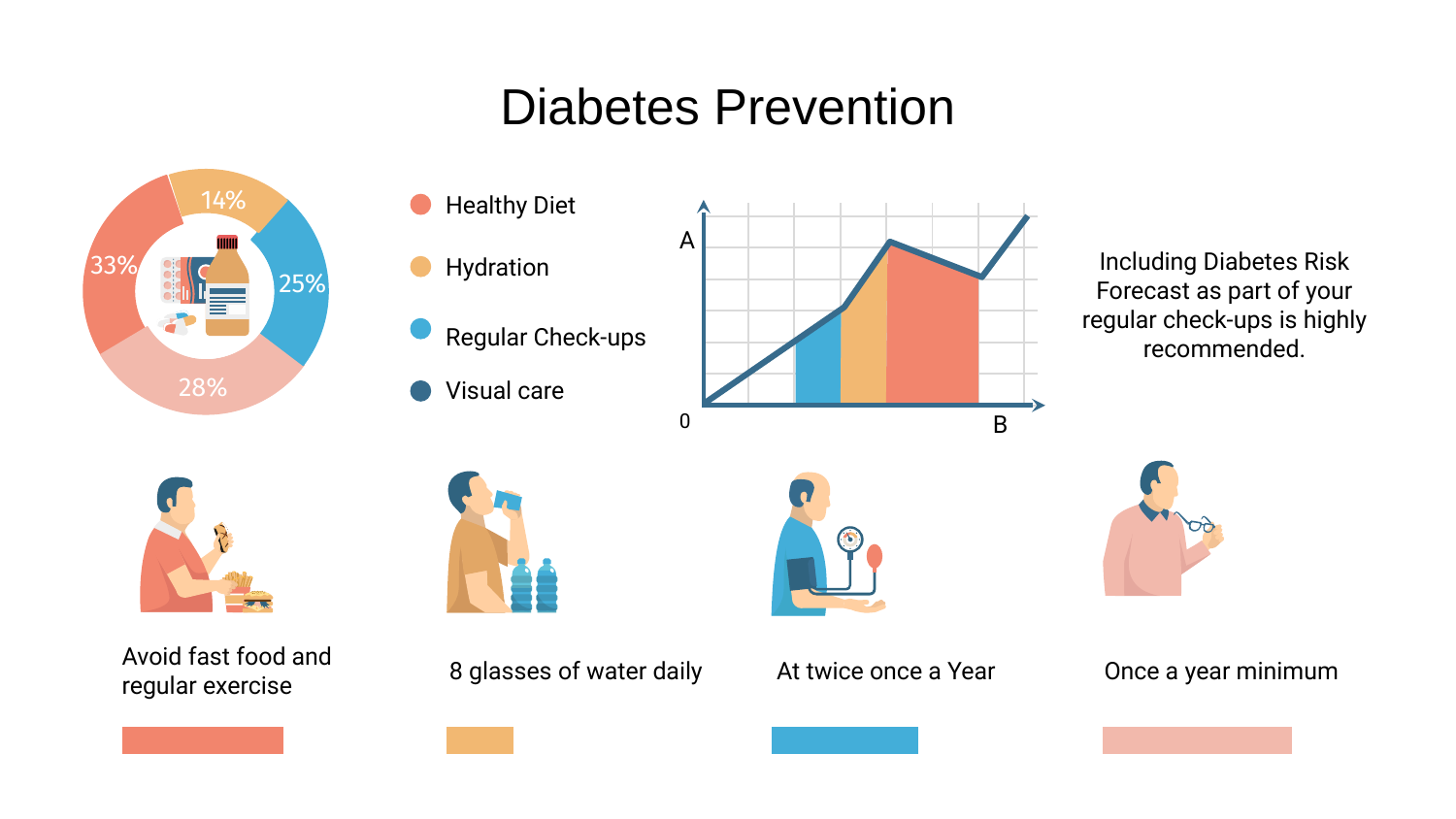

Diabetes Prevention

14%
Healthy Diet

Including Diabetes Risk Forecast as part of your regular check-ups is highly recommended.

A
33%

Hydration
25%

Regular Check-ups

28%

Visual care

0
B

Avoid fast food and regular exercise
8 glasses of water daily
At twice once a Year
Once a year minimum